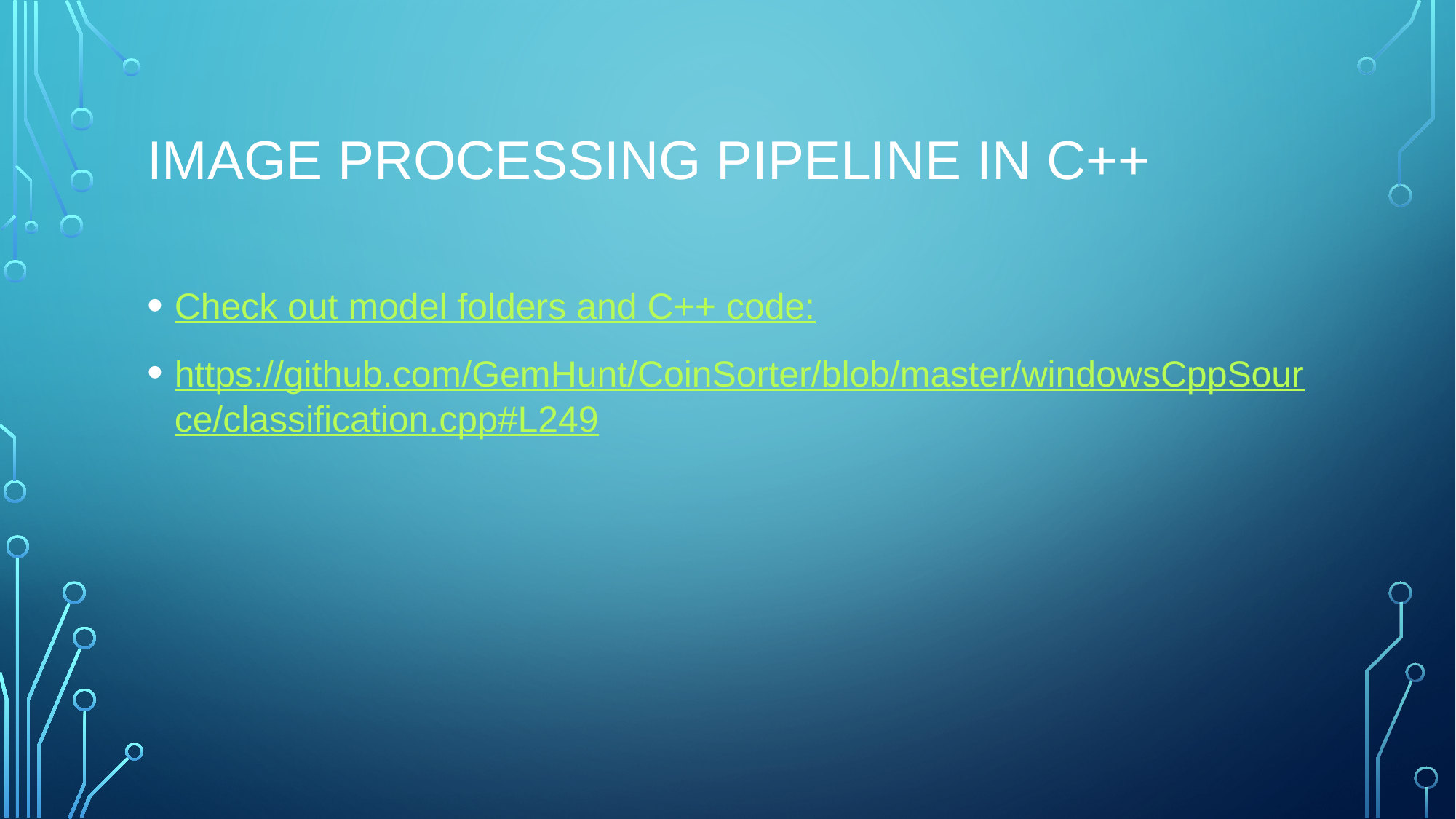

# Image Processing Pipeline In C++
Check out model folders and C++ code:
https://github.com/GemHunt/CoinSorter/blob/master/windowsCppSource/classification.cpp#L249